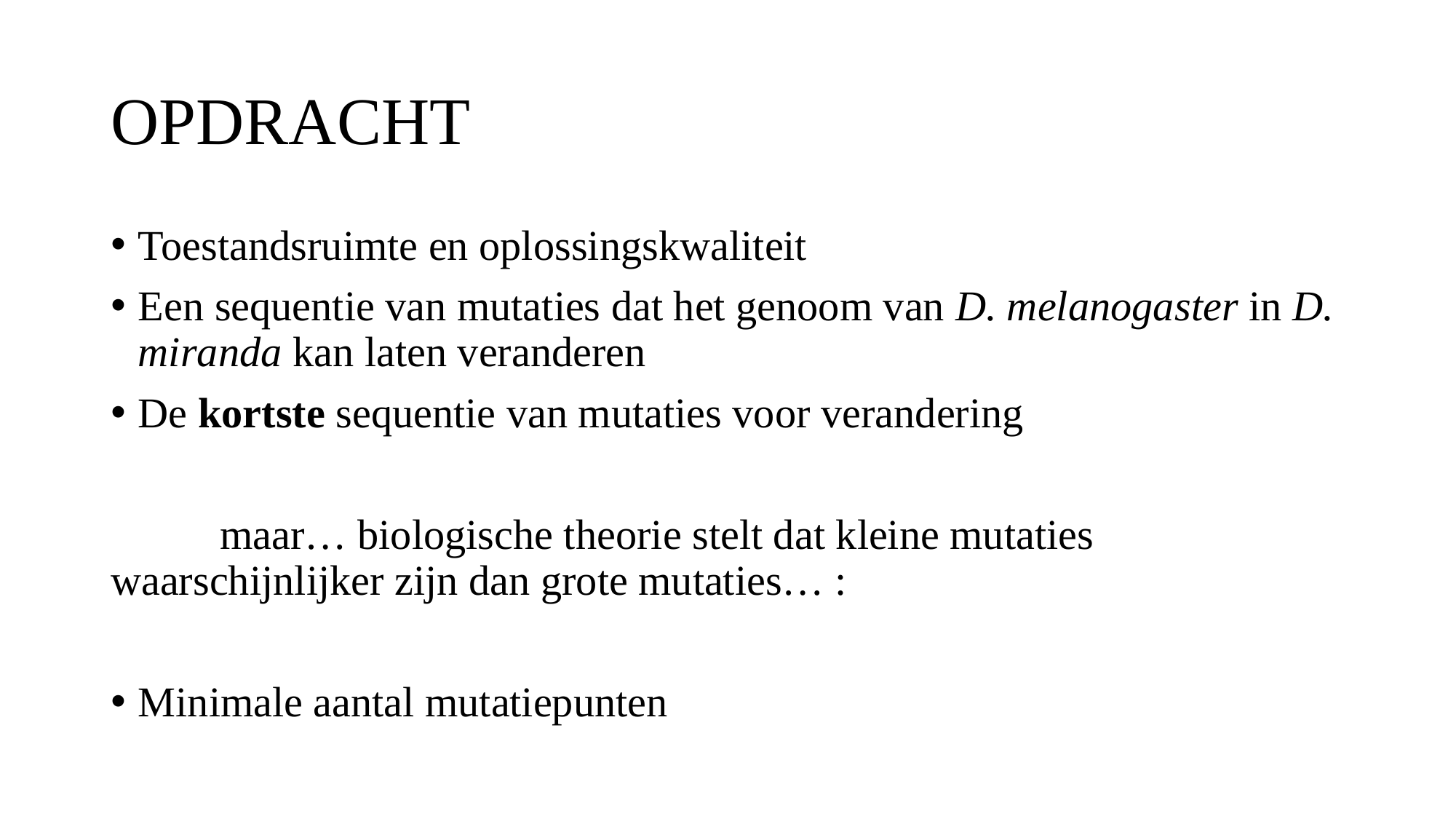

# OPDRACHT
Toestandsruimte en oplossingskwaliteit
Een sequentie van mutaties dat het genoom van D. melanogaster in D. miranda kan laten veranderen
De kortste sequentie van mutaties voor verandering

	maar… biologische theorie stelt dat kleine mutaties 	waarschijnlijker zijn dan grote mutaties… :

Minimale aantal mutatiepunten